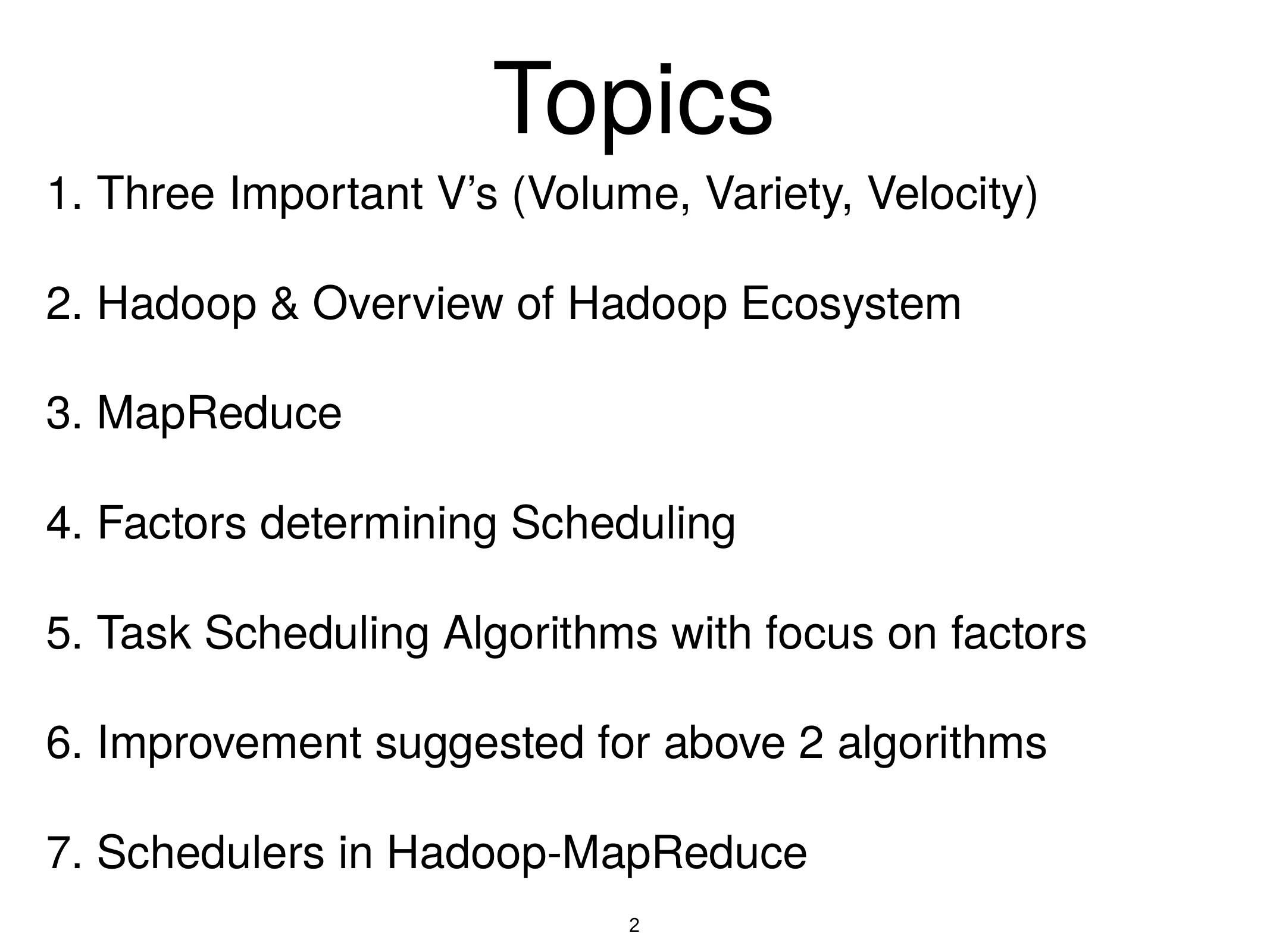

# Topics
1. Three Important V’s (Volume, Variety, Velocity)

2. Hadoop & Overview of Hadoop Ecosystem

3. MapReduce

4. Factors determining Scheduling

5. Task Scheduling Algorithms with focus on factors

6. Improvement suggested for above 2 algorithms

7. Schedulers in Hadoop-MapReduce
2